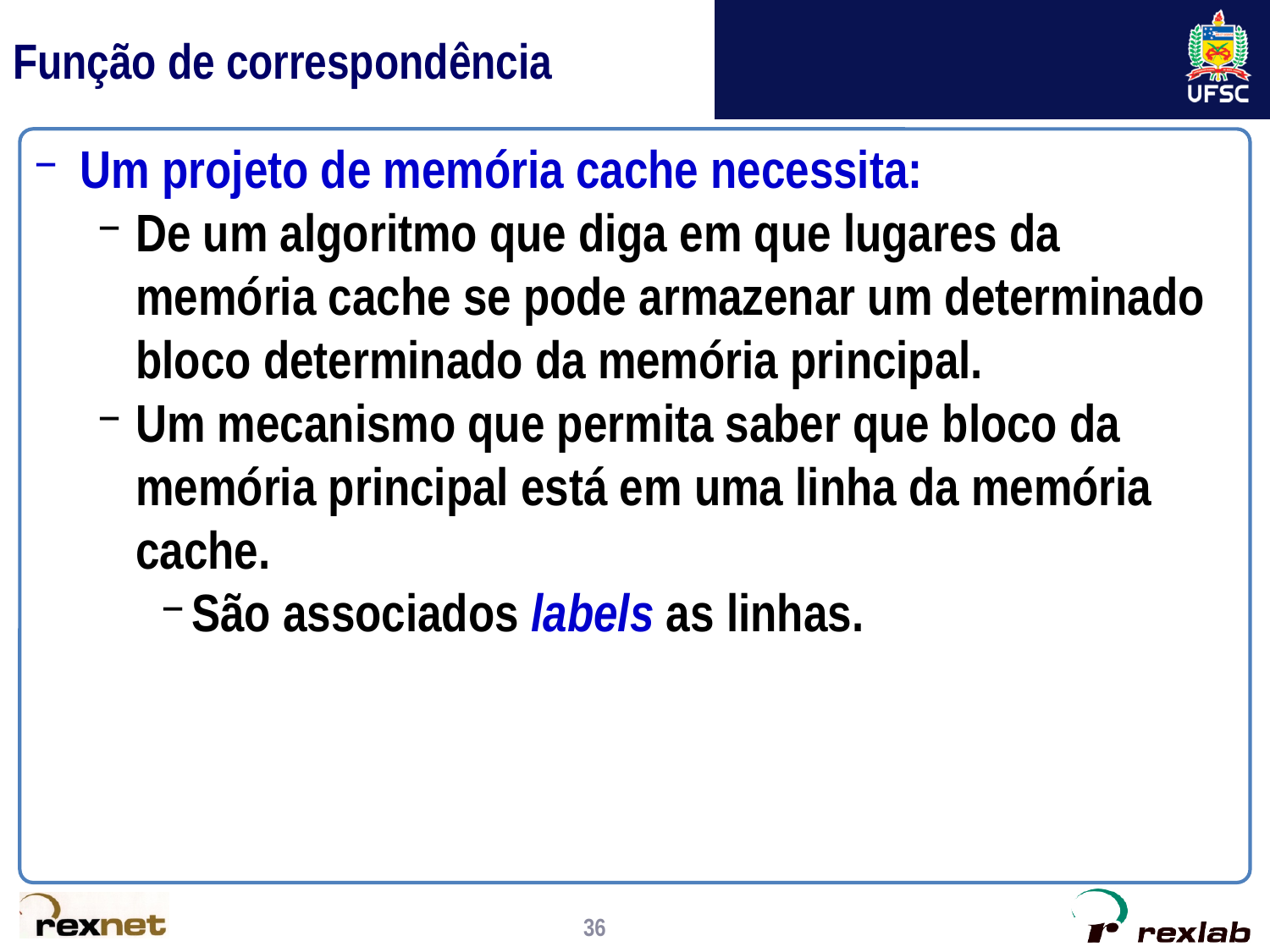

# Função de correspondência
Um projeto de memória cache necessita:
De um algoritmo que diga em que lugares da memória cache se pode armazenar um determinado bloco determinado da memória principal.
Um mecanismo que permita saber que bloco da memória principal está em uma linha da memória cache.
São associados labels as linhas.
36